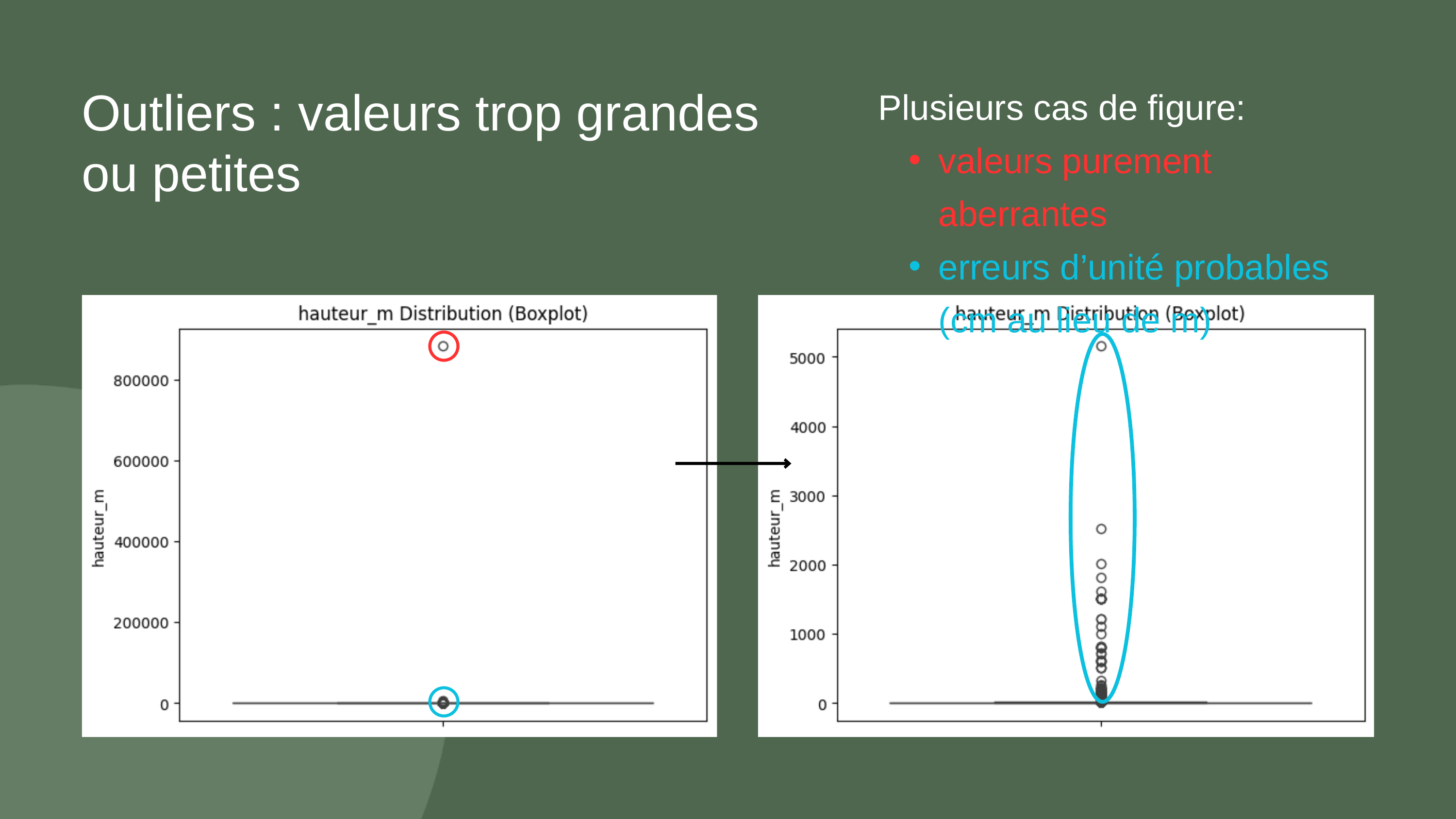

Plusieurs cas de figure:
valeurs purement aberrantes
erreurs d’unité probables (cm au lieu de m)
Outliers : valeurs trop grandes ou petites